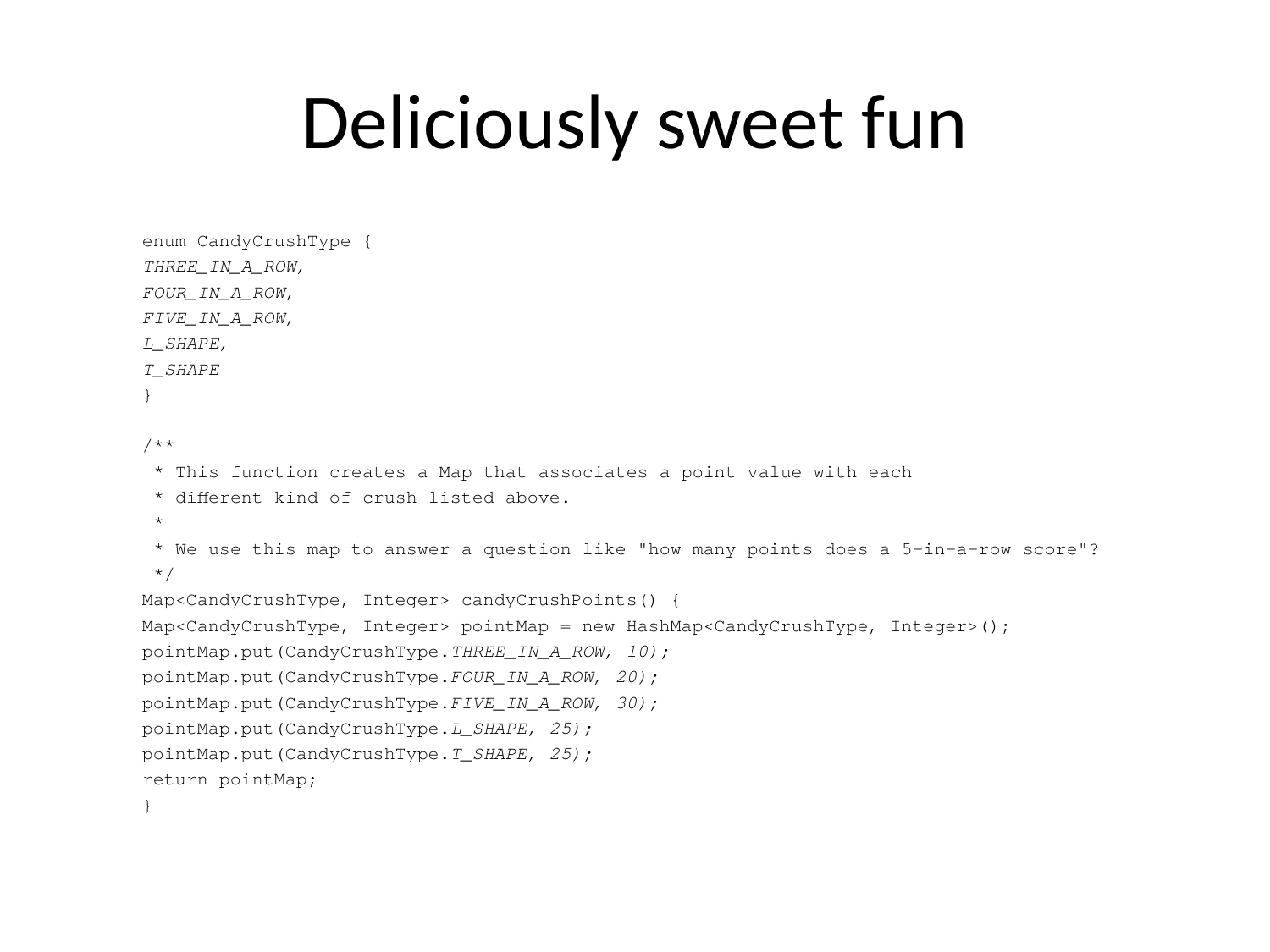

# Deliciously sweet fun
	enum CandyCrushType {
		THREE_IN_A_ROW,
		FOUR_IN_A_ROW,
		FIVE_IN_A_ROW,
		L_SHAPE,
		T_SHAPE
	}

	/**
	 * This function creates a Map that associates a point value with each
	 * different kind of crush listed above.
	 *
	 * We use this map to answer a question like "how many points does a 5-in-a-row score"?
	 */
	Map<CandyCrushType, Integer> candyCrushPoints() {
		Map<CandyCrushType, Integer> pointMap = new HashMap<CandyCrushType, Integer>();
		pointMap.put(CandyCrushType.THREE_IN_A_ROW, 10);
		pointMap.put(CandyCrushType.FOUR_IN_A_ROW, 20);
		pointMap.put(CandyCrushType.FIVE_IN_A_ROW, 30);
		pointMap.put(CandyCrushType.L_SHAPE, 25);
		pointMap.put(CandyCrushType.T_SHAPE, 25);
		return pointMap;
	}